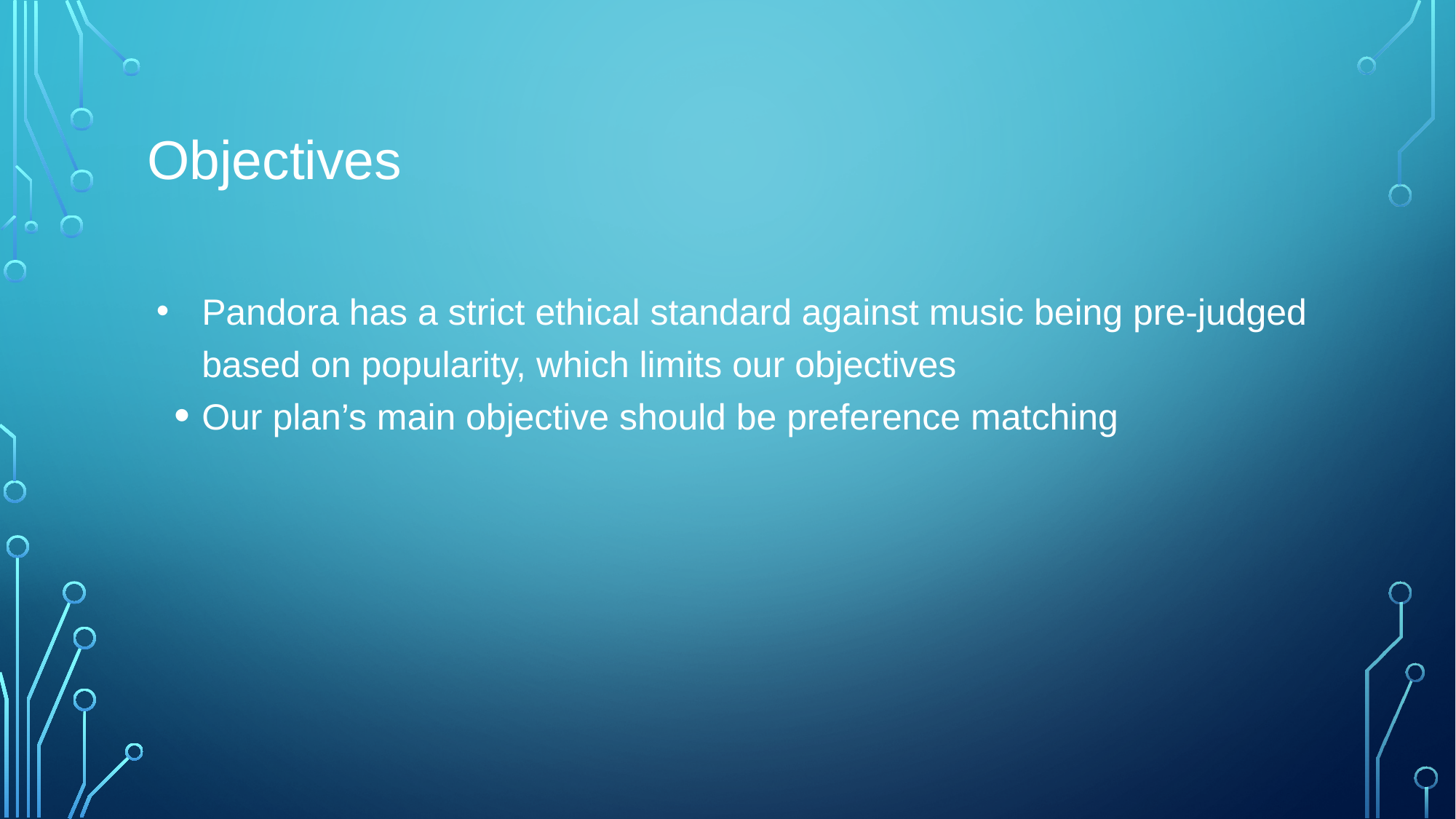

# Objectives
Pandora has a strict ethical standard against music being pre-judged based on popularity, which limits our objectives
Our plan’s main objective should be preference matching